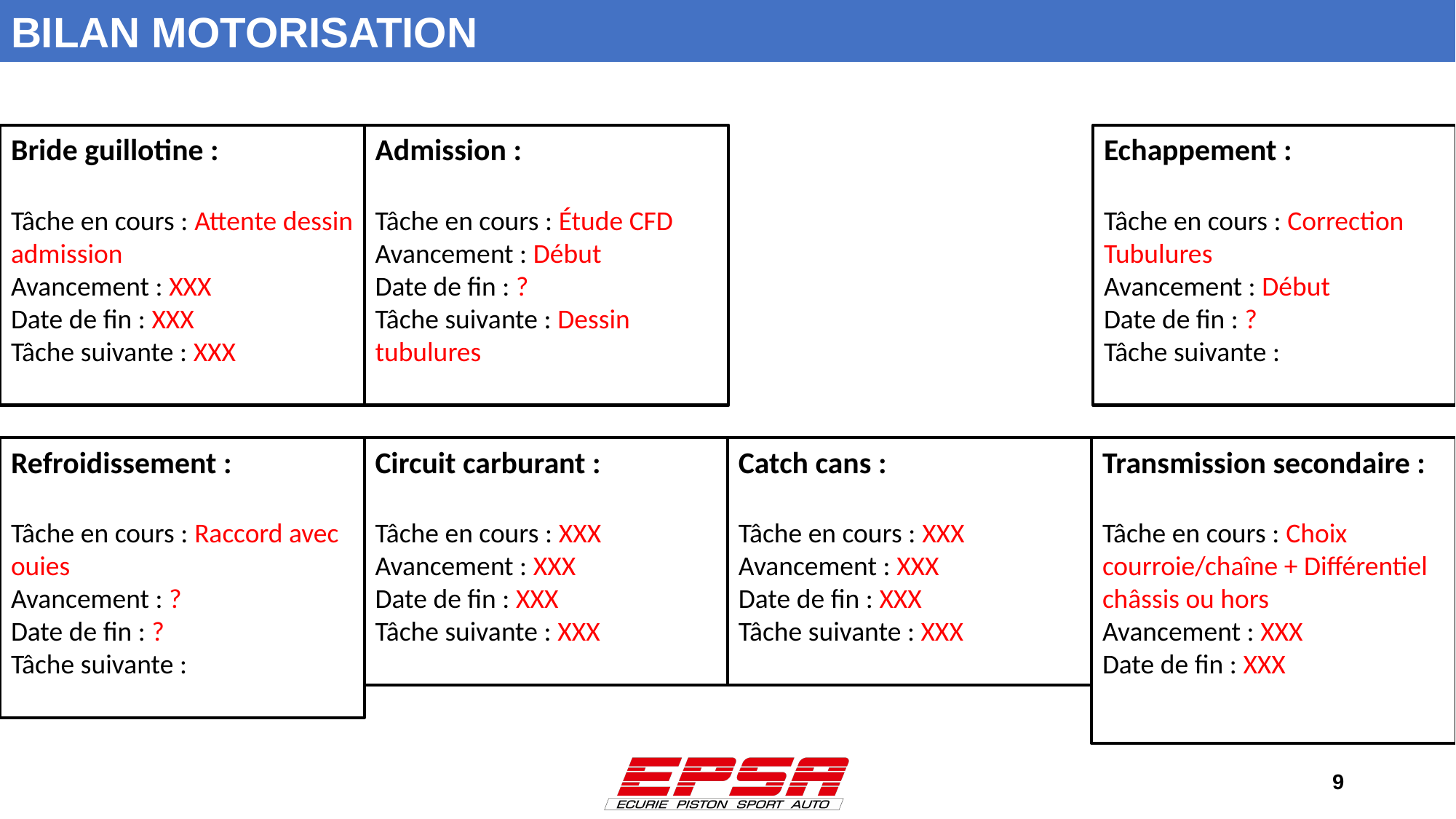

BILAN MOTORISATION
Echappement :

Tâche en cours : Correction Tubulures
Avancement : Début
Date de fin : ?
Tâche suivante :

Admission :

Tâche en cours : Étude CFD
Avancement : Début
Date de fin : ?
Tâche suivante : Dessin tubulures

Bride guillotine :

Tâche en cours : Attente dessin admission
Avancement : XXX
Date de fin : XXX
Tâche suivante : XXX

Circuit carburant :

Tâche en cours : XXX
Avancement : XXX
Date de fin : XXX
Tâche suivante : XXX

Catch cans :

Tâche en cours : XXX
Avancement : XXX
Date de fin : XXX
Tâche suivante : XXX

Transmission secondaire :

Tâche en cours : Choix courroie/chaîne + Différentiel châssis ou hors
Avancement : XXX
Date de fin : XXX

Refroidissement :

Tâche en cours : Raccord avec ouies
Avancement : ?
Date de fin : ?
Tâche suivante :

9